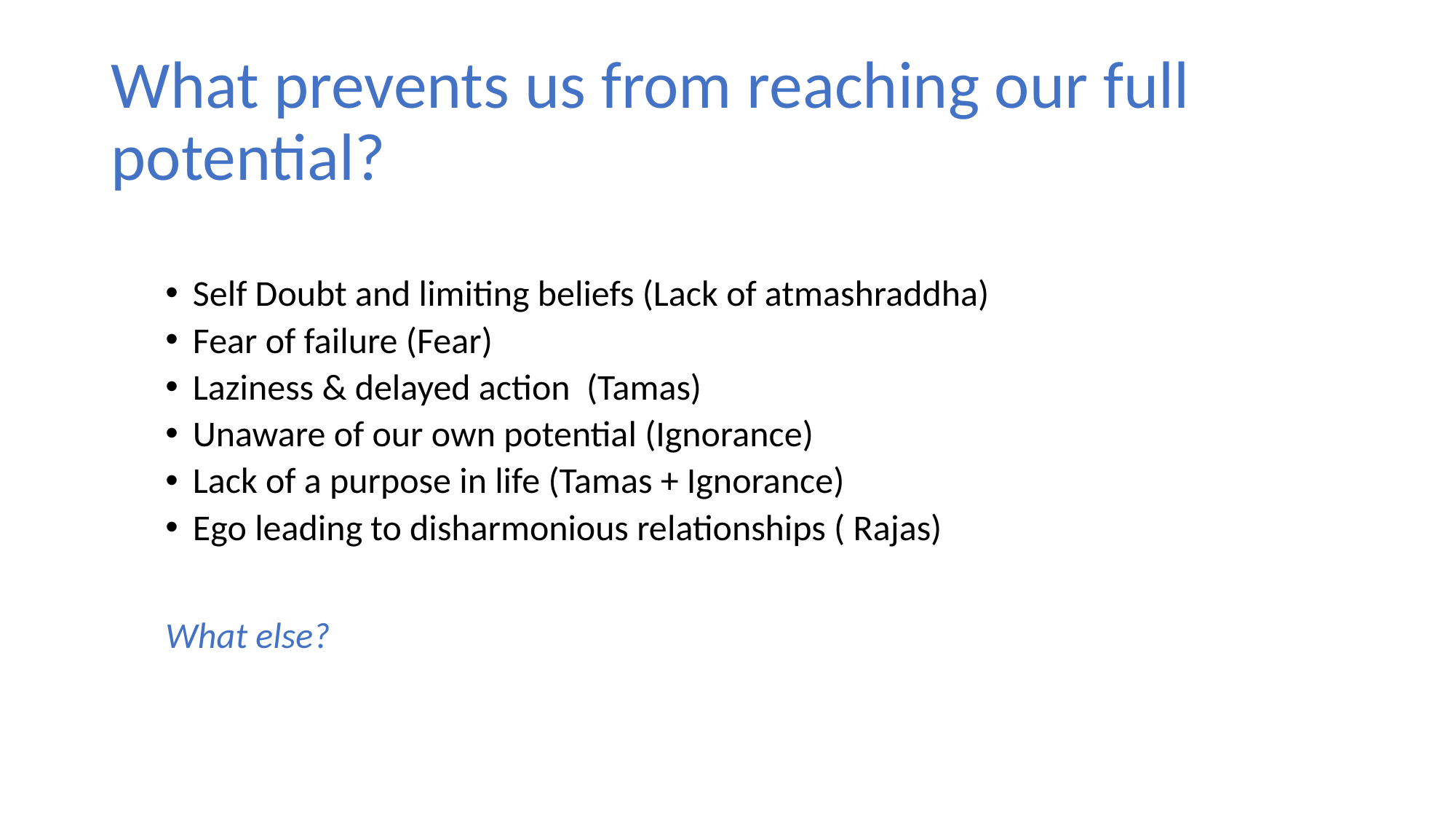

# What prevents us from reaching our full potential?

Self Doubt and limiting beliefs (Lack of atmashraddha)
Fear of failure (Fear)
Laziness & delayed action  (Tamas)
Unaware of our own potential (Ignorance)
Lack of a purpose in life (Tamas + Ignorance)
Ego leading to disharmonious relationships ( Rajas)

What else?